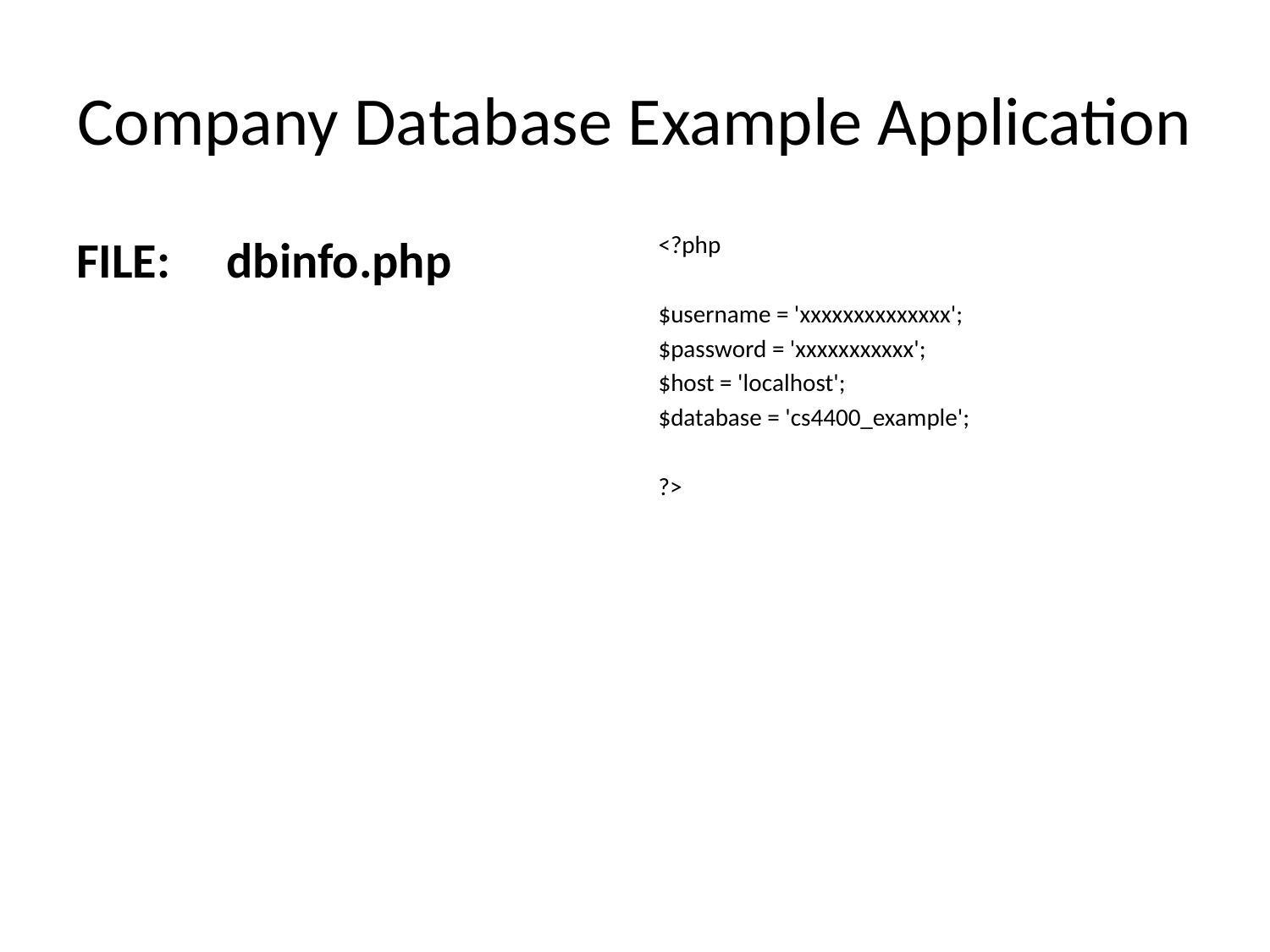

# Company Database Example Application
FILE:     dbinfo.php

<?php

$username = 'xxxxxxxxxxxxxx';
$password = 'xxxxxxxxxxx';
$host = 'localhost';
$database = 'cs4400_example';

?>